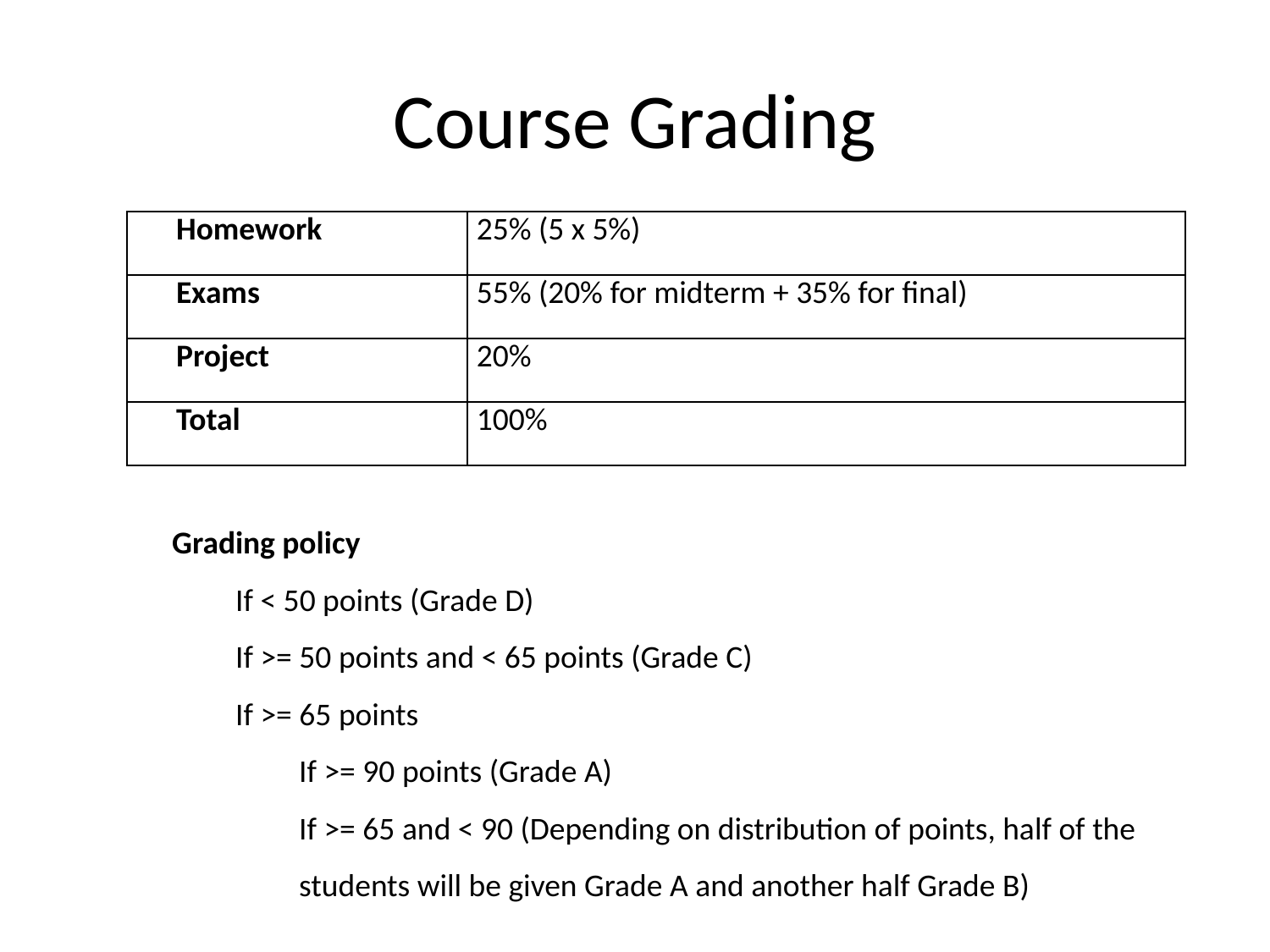

# Course Grading
| Homework | 25% (5 x 5%) |
| --- | --- |
| Exams | 55% (20% for midterm + 35% for final) |
| Project | 20% |
| Total | 100% |
Grading policy
If < 50 points (Grade D)
If >= 50 points and < 65 points (Grade C)
If >= 65 points
If >= 90 points (Grade A)
If >= 65 and < 90 (Depending on distribution of points, half of the students will be given Grade A and another half Grade B)